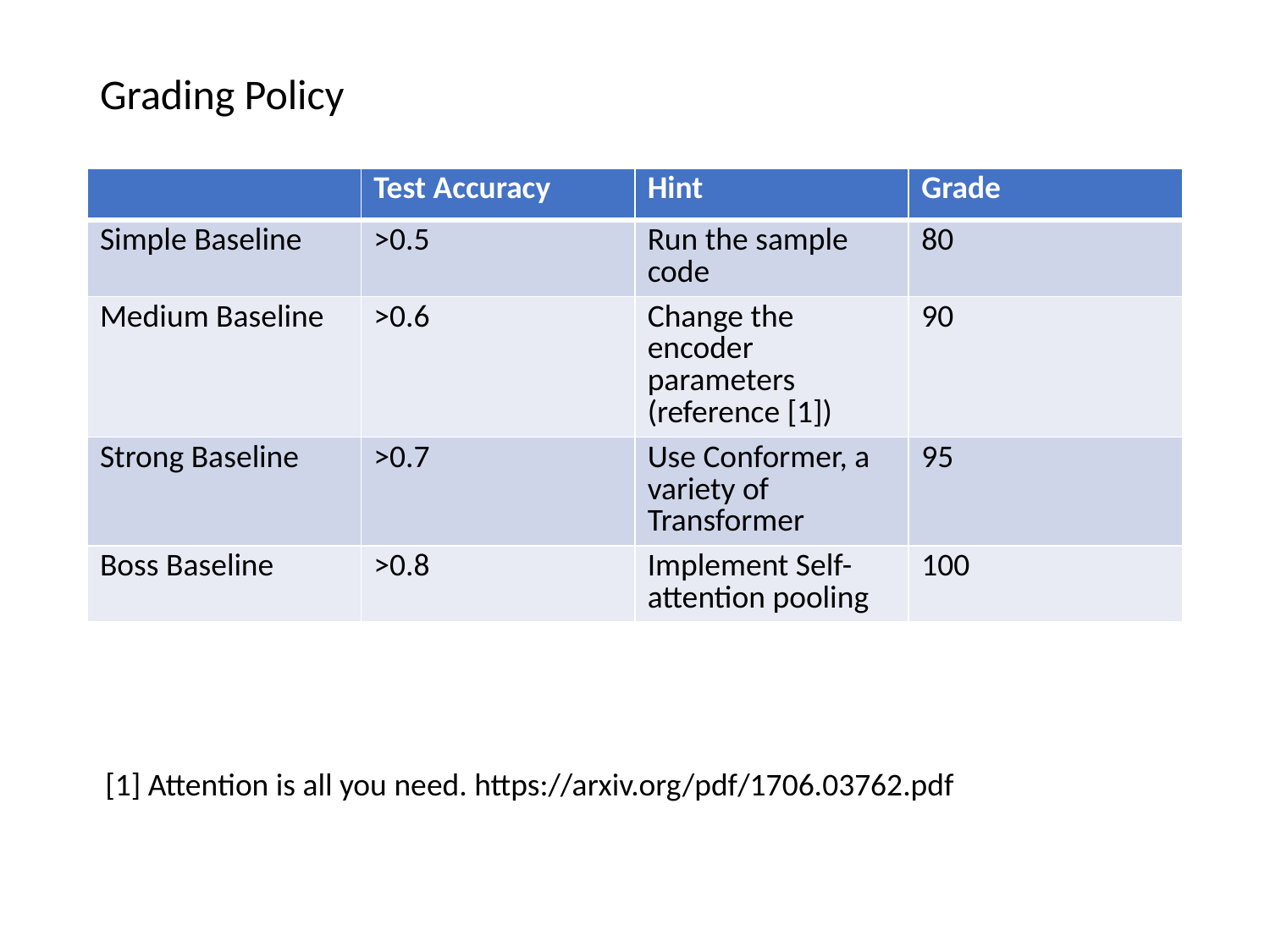

# Grading Policy
|  | Test Accuracy | Hint | Grade |
| --- | --- | --- | --- |
| Simple Baseline | >0.5 | Run the sample code | 80 |
| Medium Baseline | >0.6 | Change the encoder parameters (reference [1]) | 90 |
| Strong Baseline | >0.7 | Use Conformer, a variety of Transformer | 95 |
| Boss Baseline | >0.8 | Implement Self-attention pooling | 100 |
[1] Attention is all you need. https://arxiv.org/pdf/1706.03762.pdf